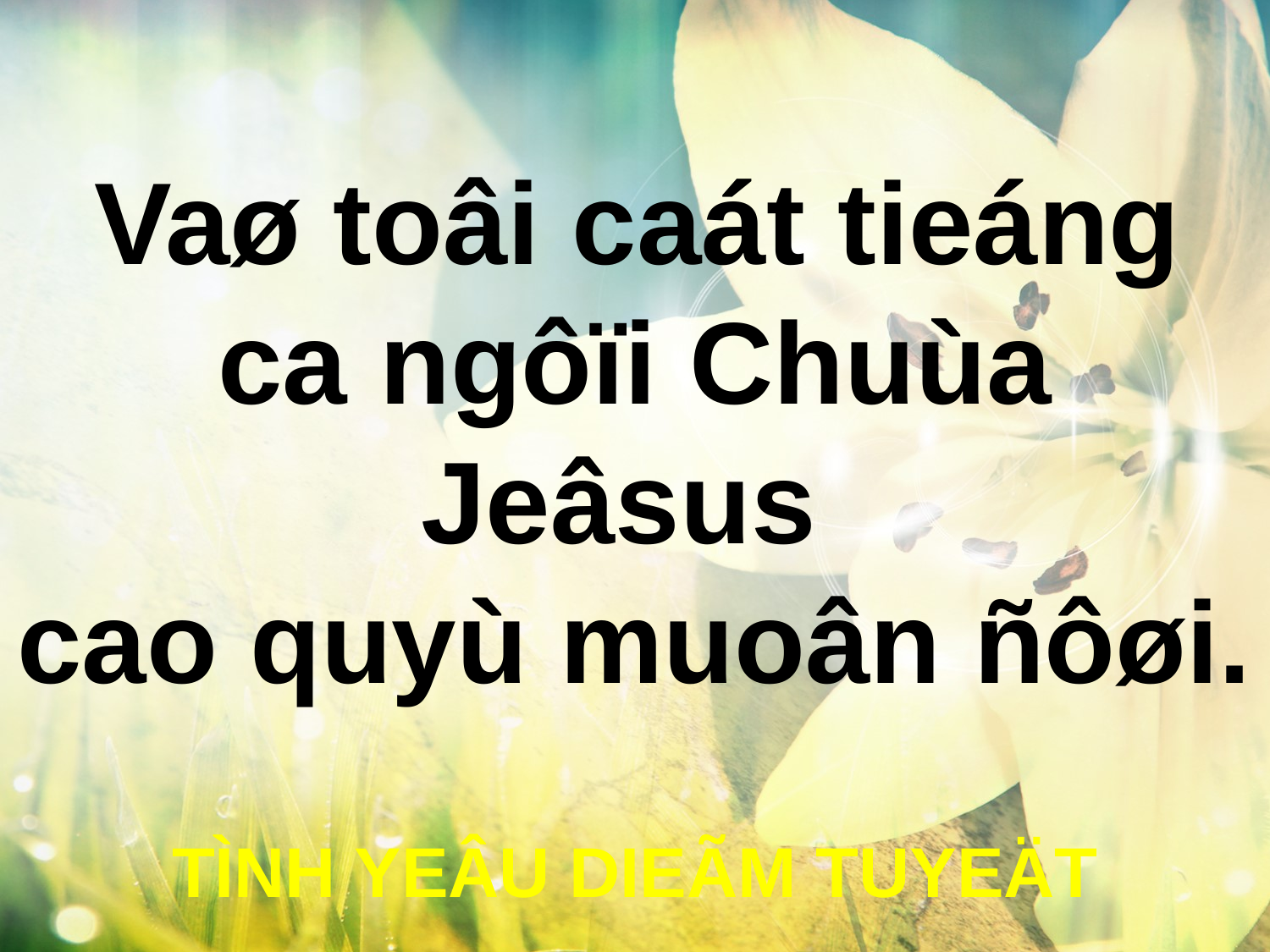

Vaø toâi caát tieáng
ca ngôïi Chuùa Jeâsus
cao quyù muoân ñôøi.
TÌNH YEÂU DIEÃM TUYEÄT